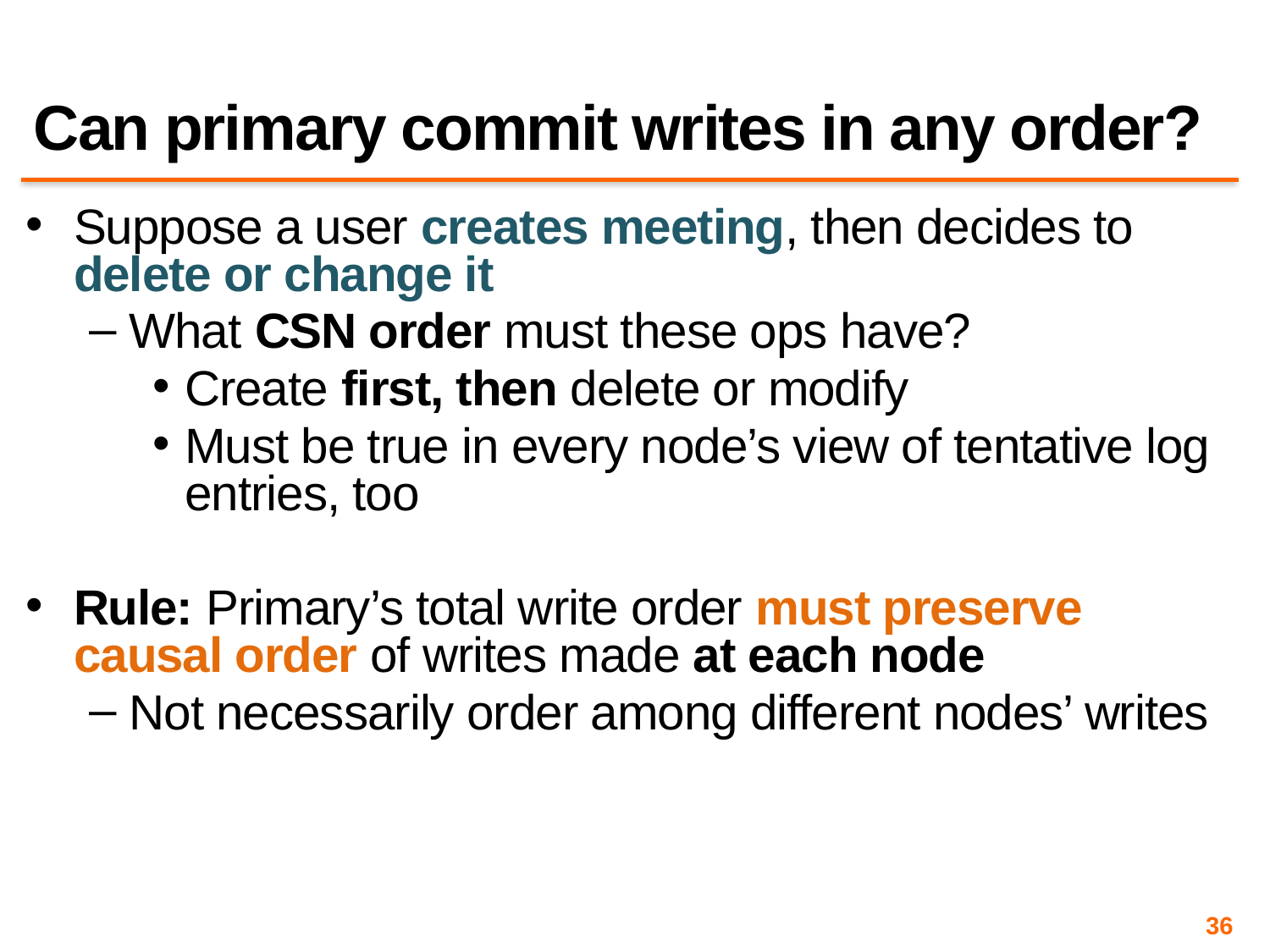

# Can primary commit writes in any order?
Suppose a user creates meeting, then decides to delete or change it
What CSN order must these ops have?
Create first, then delete or modify
Must be true in every node’s view of tentative log entries, too

Rule: Primary’s total write order must preserve causal order of writes made at each node
Not necessarily order among different nodes’ writes
36